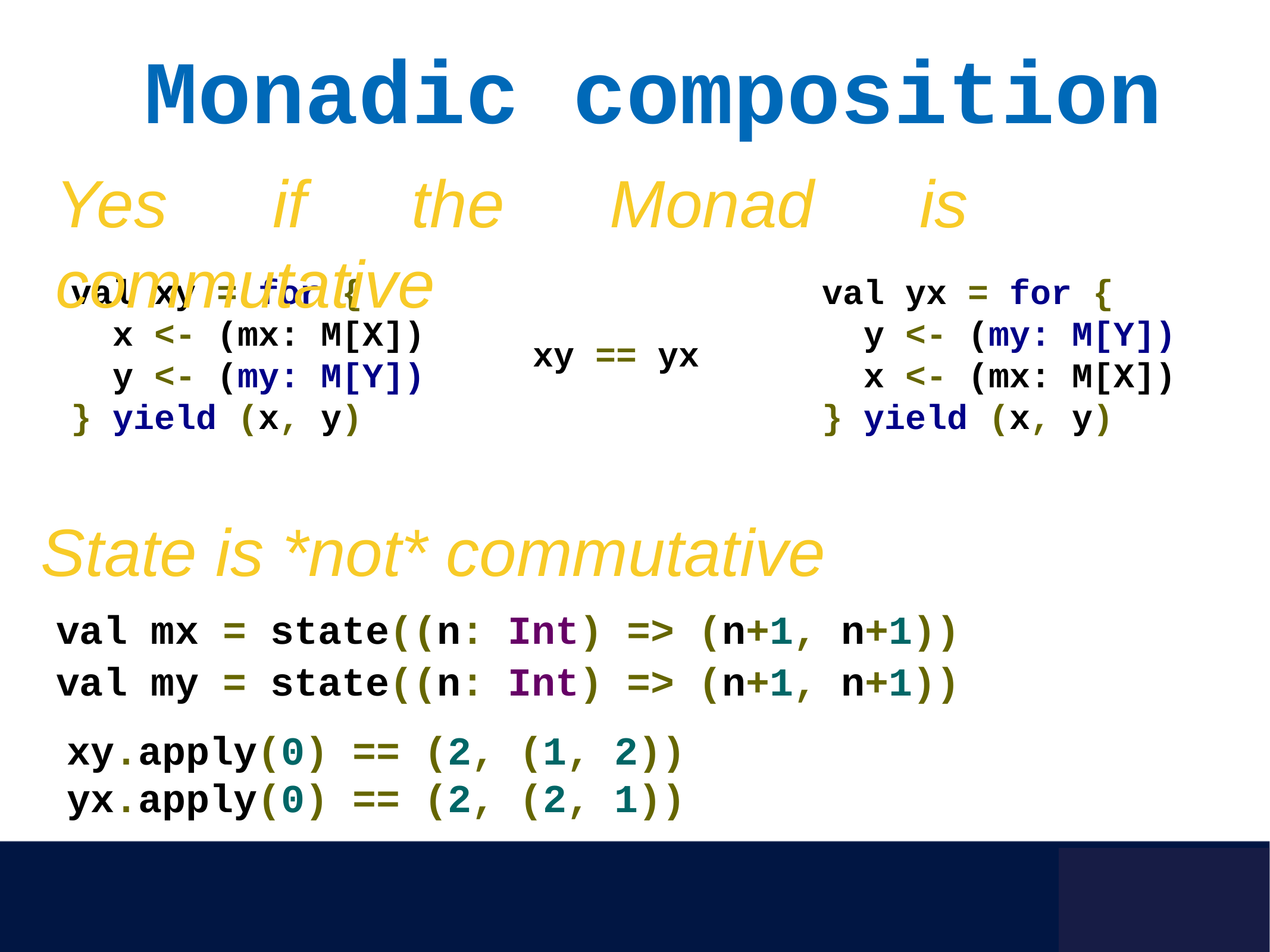

Monadic composition
Yes if the Monad is commutative
val xy = for {
  x <- (mx: M[X])
  y <- (my: M[Y])
} yield (x, y)
val yx = for {
  y <- (my: M[Y])
  x <- (mx: M[X])
} yield (x, y)
xy == yx
State is *not* commutative
val mx = state((n: Int) => (n+1, n+1))
val my = state((n: Int) => (n+1, n+1))
xy.apply(0) == (2, (1, 2))
yx.apply(0) == (2, (2, 1))